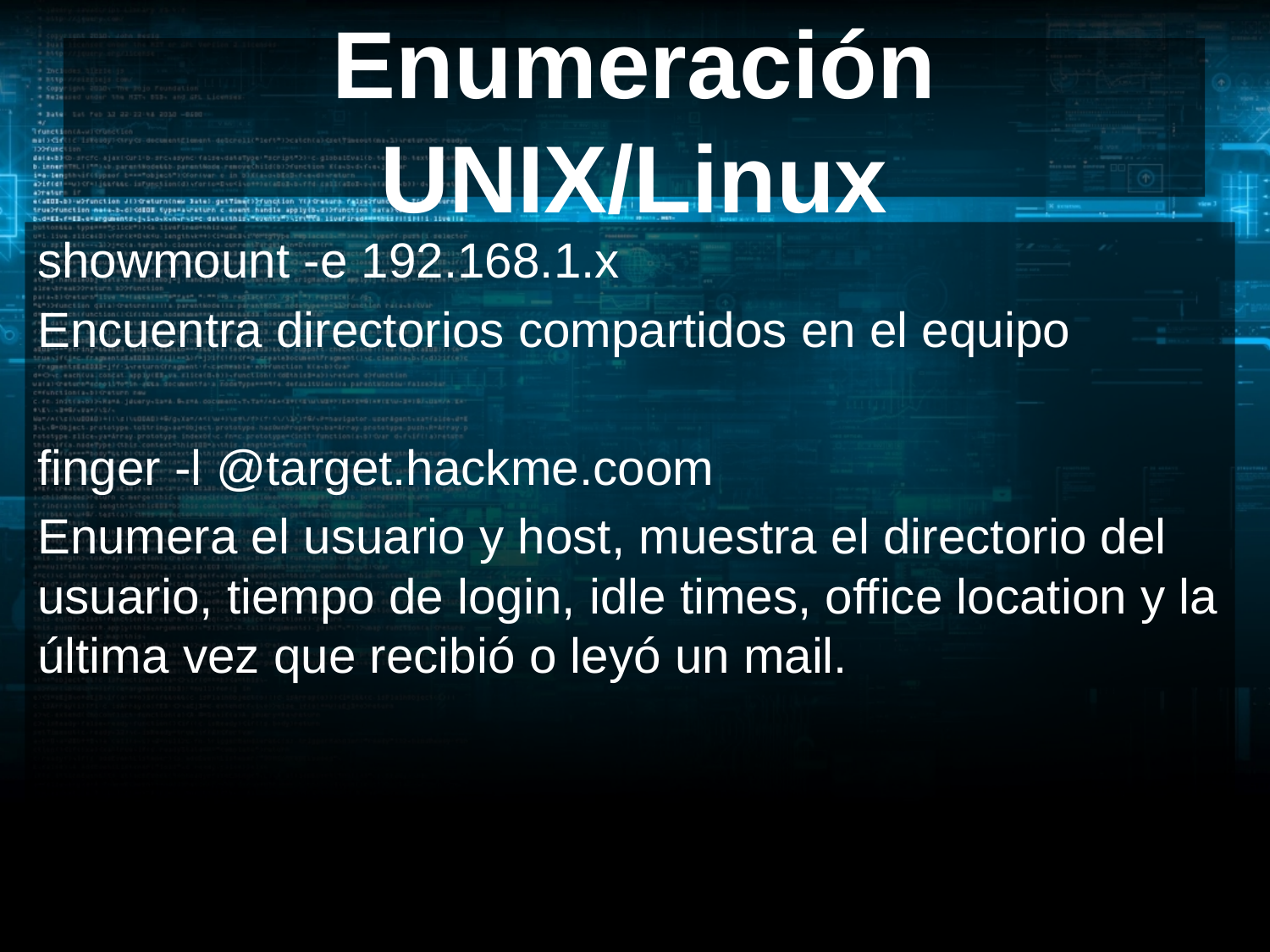

# Enumeración UNIX/Linux
showmount -e 192.168.1.x
Encuentra directorios compartidos en el equipo

finger -l @target.hackme.coom
Enumera el usuario y host, muestra el directorio del usuario, tiempo de login, idle times, office location y la última vez que recibió o leyó un mail.